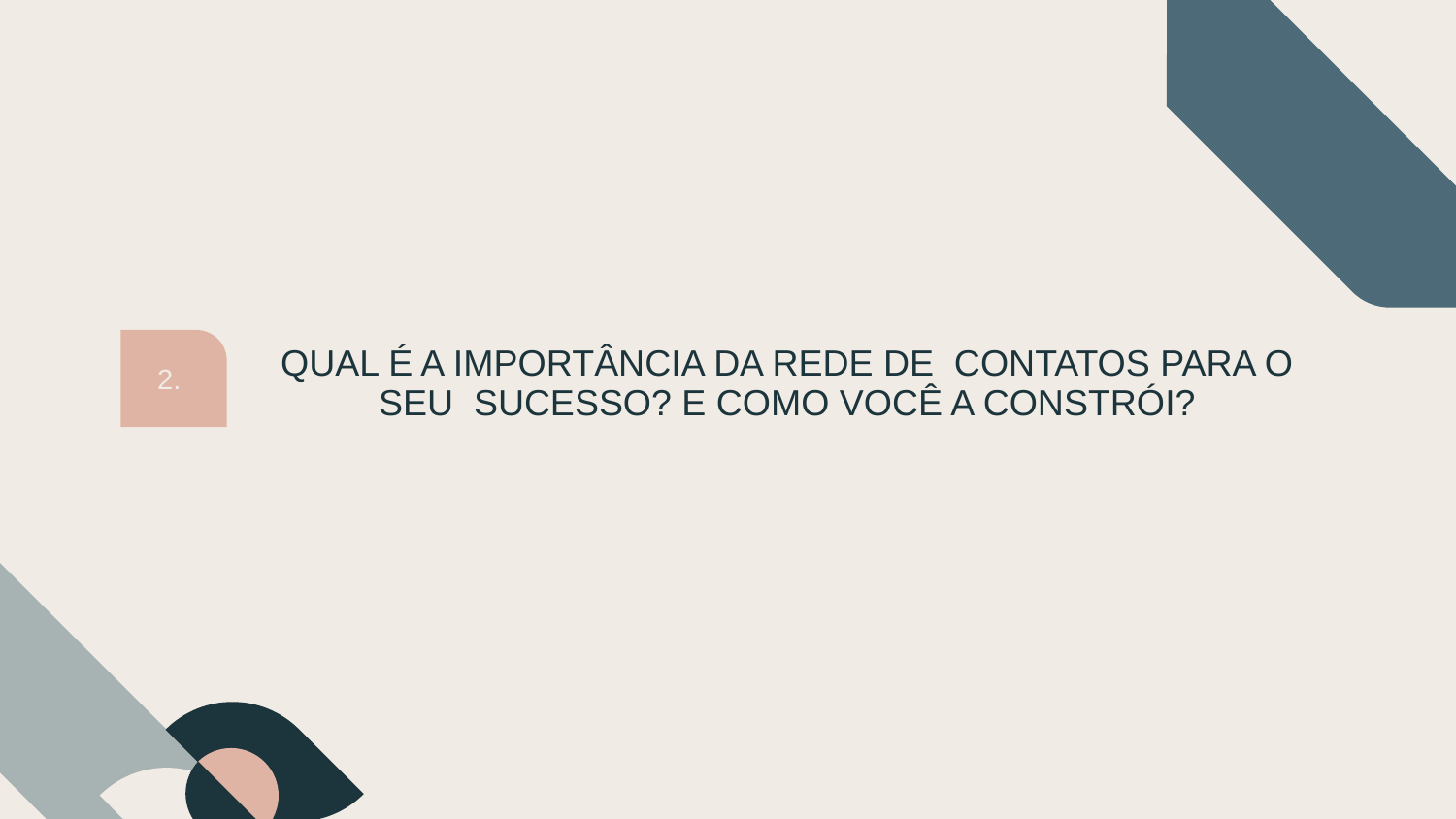

2.
QUAL É A IMPORTÂNCIA DA REDE DE  CONTATOS PARA O SEU  SUCESSO? E COMO VOCÊ A CONSTRÓI?